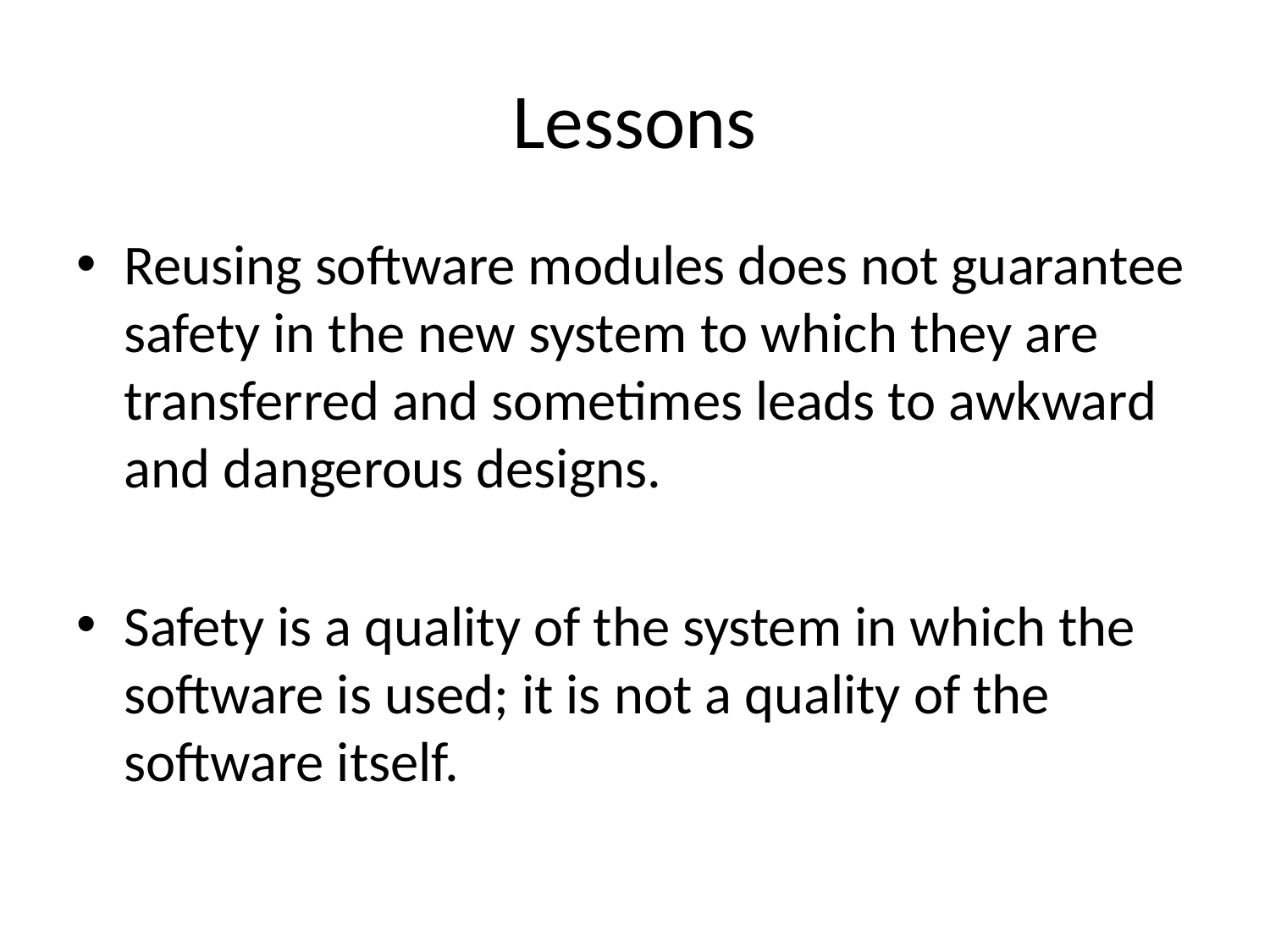

# Lessons
Reusing software modules does not guarantee safety in the new system to which they are transferred and sometimes leads to awkward and dangerous designs.

Safety is a quality of the system in which the software is used; it is not a quality of the software itself.